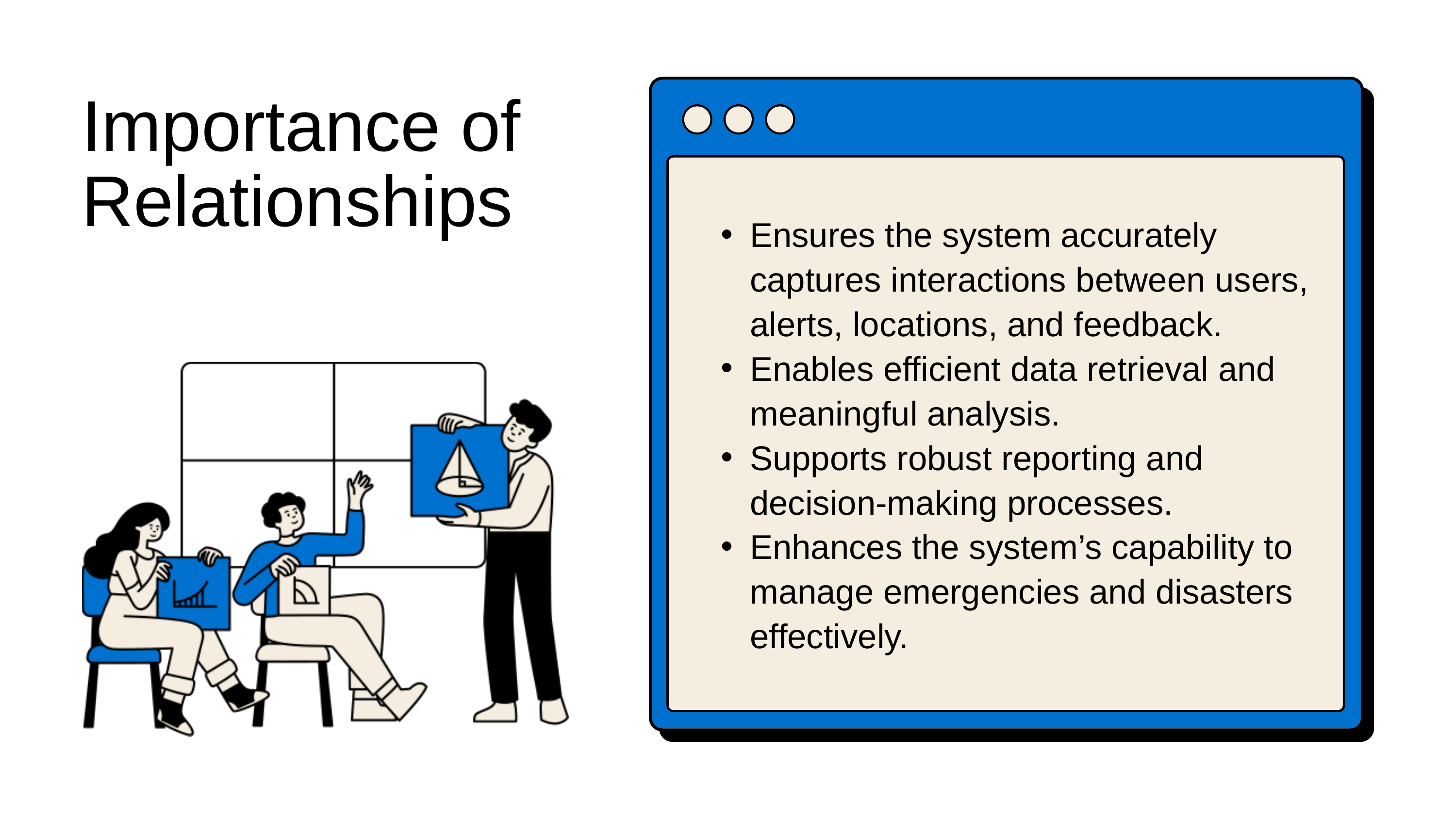

Importance of Relationships

Ensures the system accurately captures interactions between users, alerts, locations, and feedback.
Enables efficient data retrieval and meaningful analysis.
Supports robust reporting and decision-making processes.
Enhances the system’s capability to manage emergencies and disasters effectively.